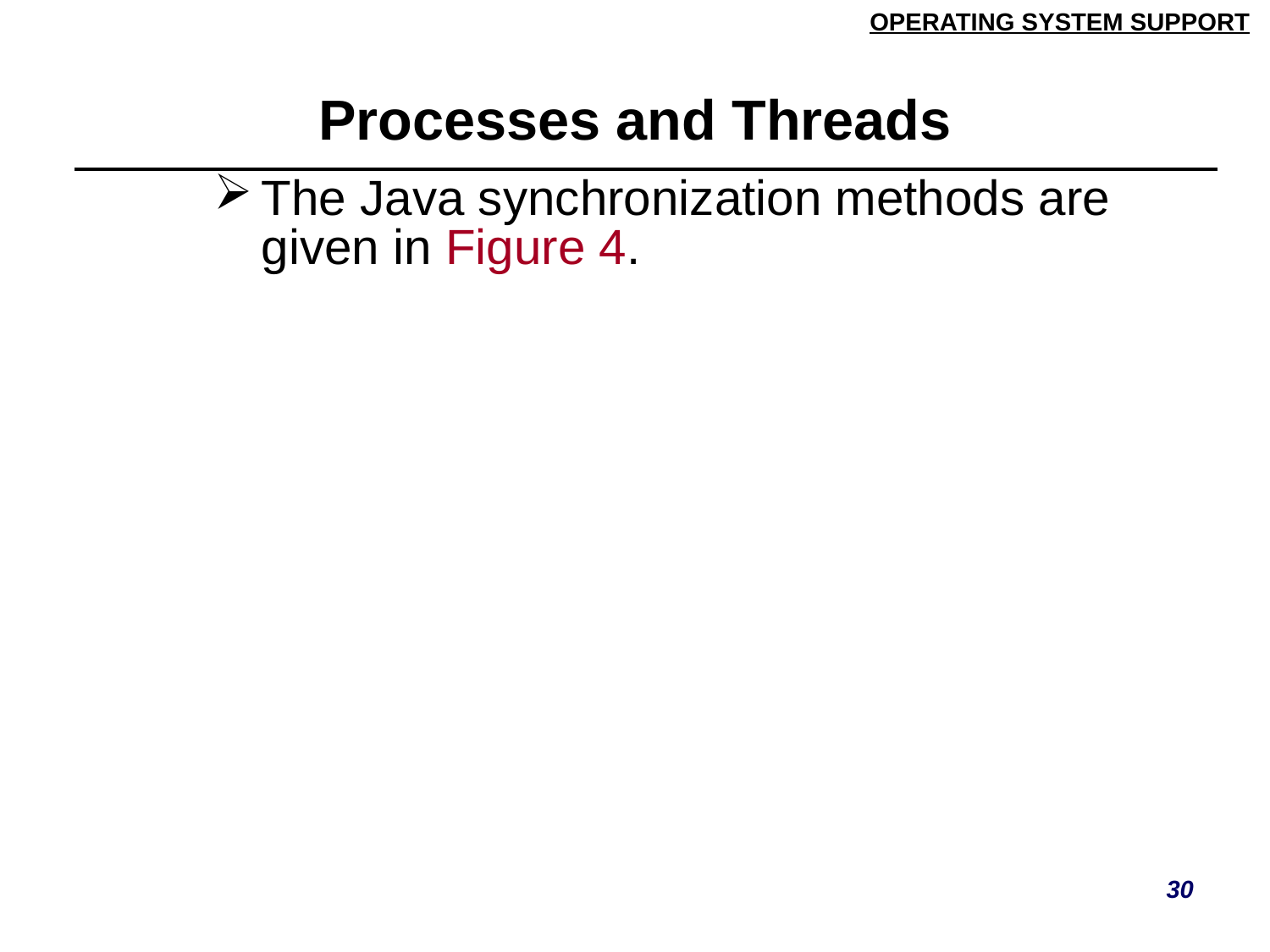

# Processes and Threads
| The Java synchronization methods are given in Figure 4. |
| --- |
30